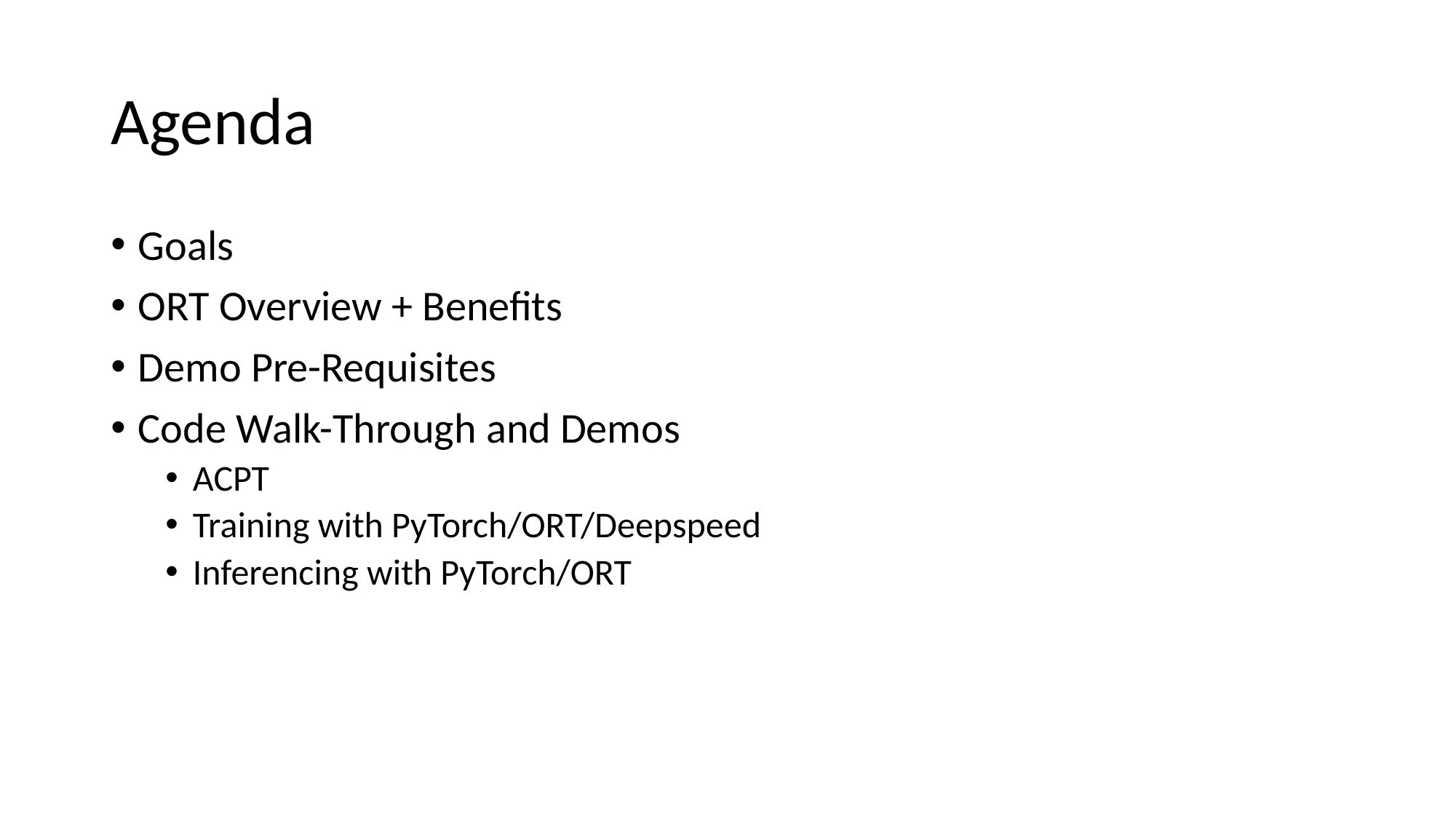

# Agenda
Goals
ORT Overview + Benefits
Demo Pre-Requisites
Code Walk-Through and Demos
ACPT
Training with PyTorch/ORT/Deepspeed
Inferencing with PyTorch/ORT